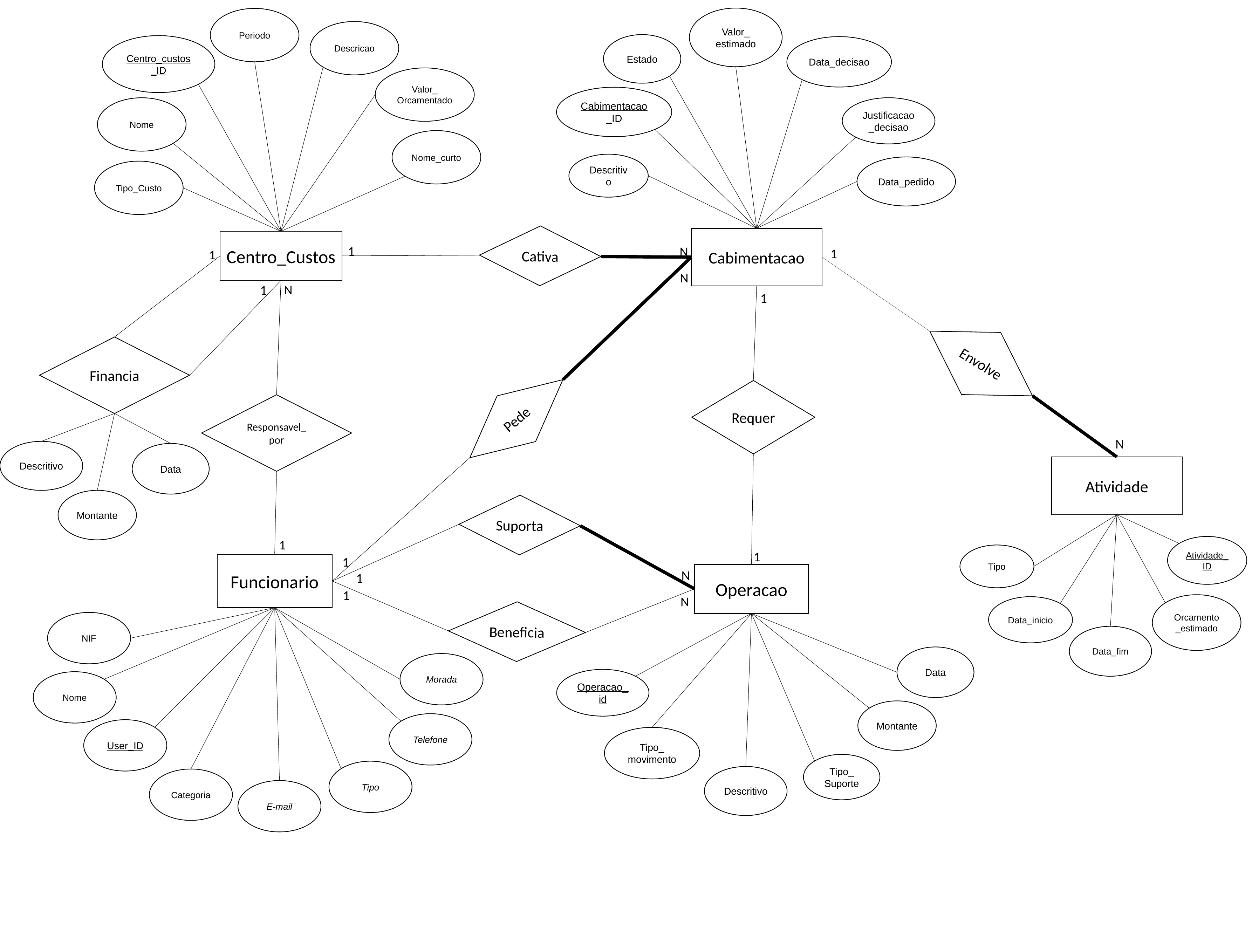

Valor_ estimado
Periodo
Descricao
Estado
Centro_custos_ID
Data_decisao
Valor_ Orcamentado
Cabimentacao_ID
Justificacao_decisao
Nome
Nome_curto
Descritivo
Data_pedido
Tipo_Custo
Cativa
Cabimentacao
Centro_Custos
1
N
1
1
N
N
1
1
Envolve
Financia
Requer
Pede
Responsavel_ por
N
Descritivo
Data
Atividade
Montante
Suporta
1
Atividade_ID
Tipo
1
1
Funcionario
N
Operacao
1
1
N
Orcamento_estimado
Data_inicio
Beneficia
NIF
Data_fim
Data
Morada
Operacao_id
Nome
Montante
Telefone
User_ID
Tipo_ movimento
Tipo_ Suporte
Tipo
Descritivo
Categoria
E-mail